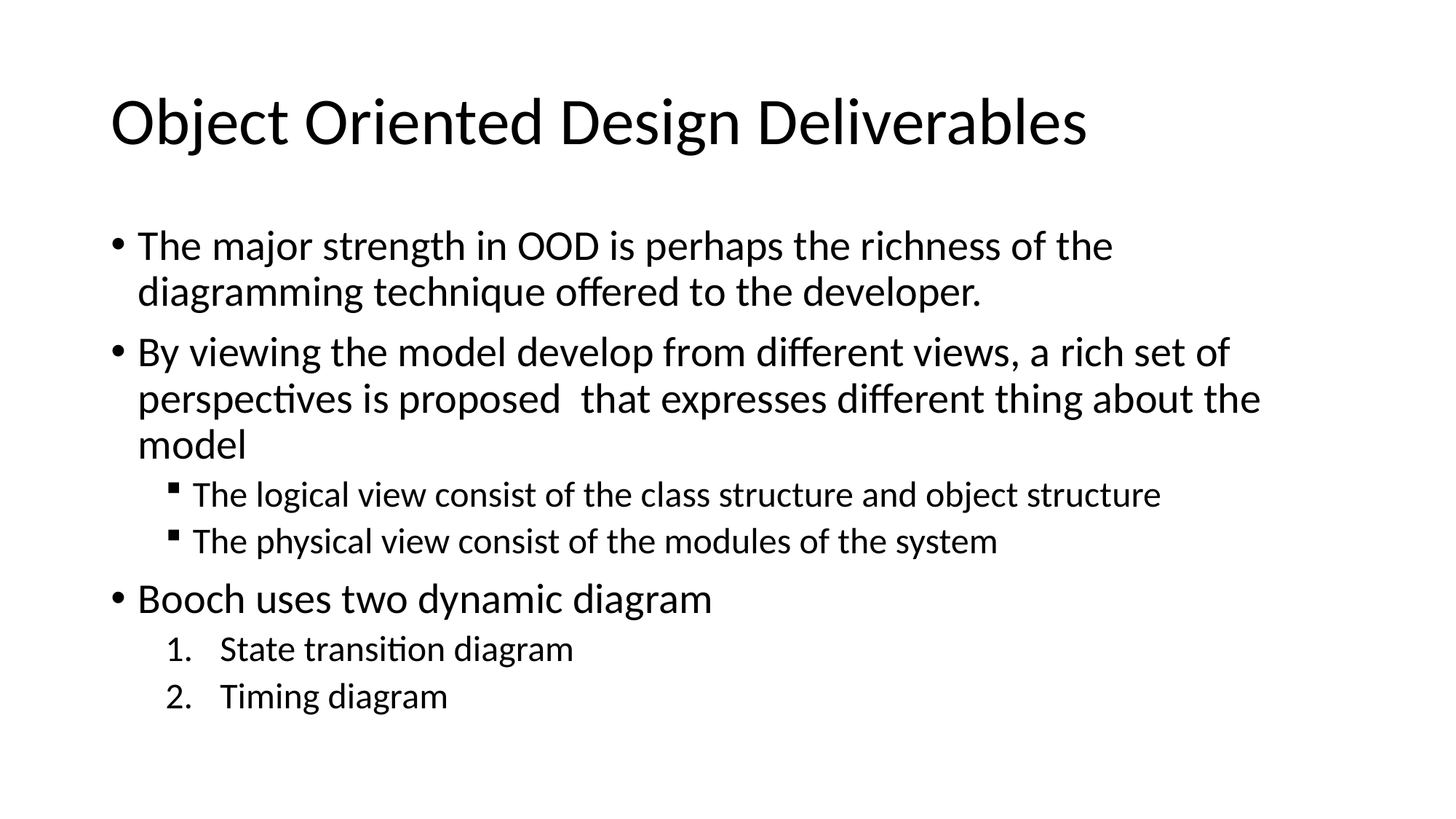

# Object Oriented Design Deliverables
The major strength in OOD is perhaps the richness of the diagramming technique offered to the developer.
By viewing the model develop from different views, a rich set of perspectives is proposed  that expresses different thing about the model
The logical view consist of the class structure and object structure
The physical view consist of the modules of the system
Booch uses two dynamic diagram
State transition diagram
Timing diagram